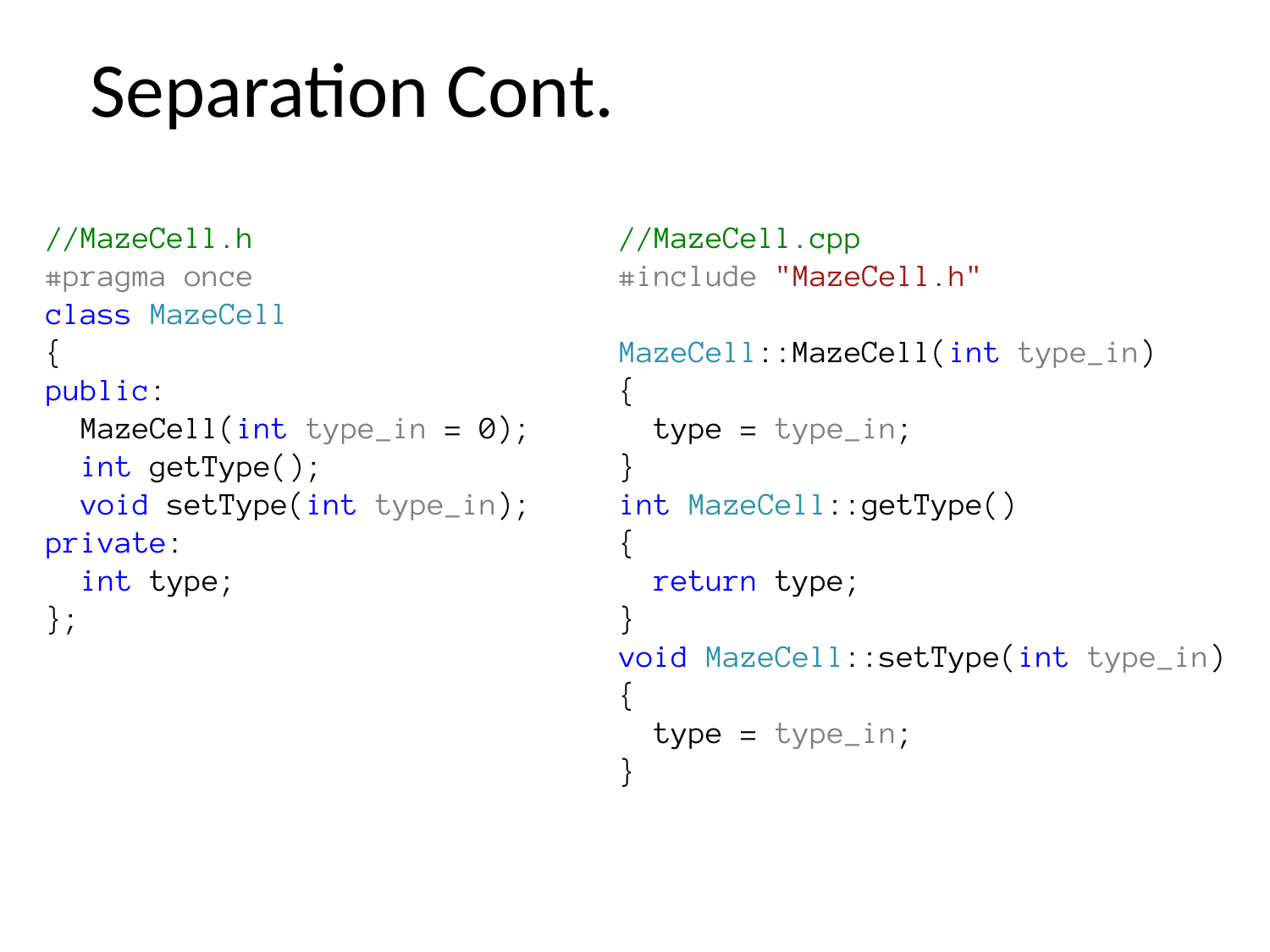

# Separation Cont.
//MazeCell.h
#pragma once
class MazeCell
{
public:
  MazeCell(int type_in = 0);
  int getType();
  void setType(int type_in);
private:
  int type;
};
//MazeCell.cpp
#include "MazeCell.h"

MazeCell::MazeCell(int type_in)
{
  type = type_in;
}
int MazeCell::getType()
{
  return type;
}
void MazeCell::setType(int type_in)
{
  type = type_in;
}